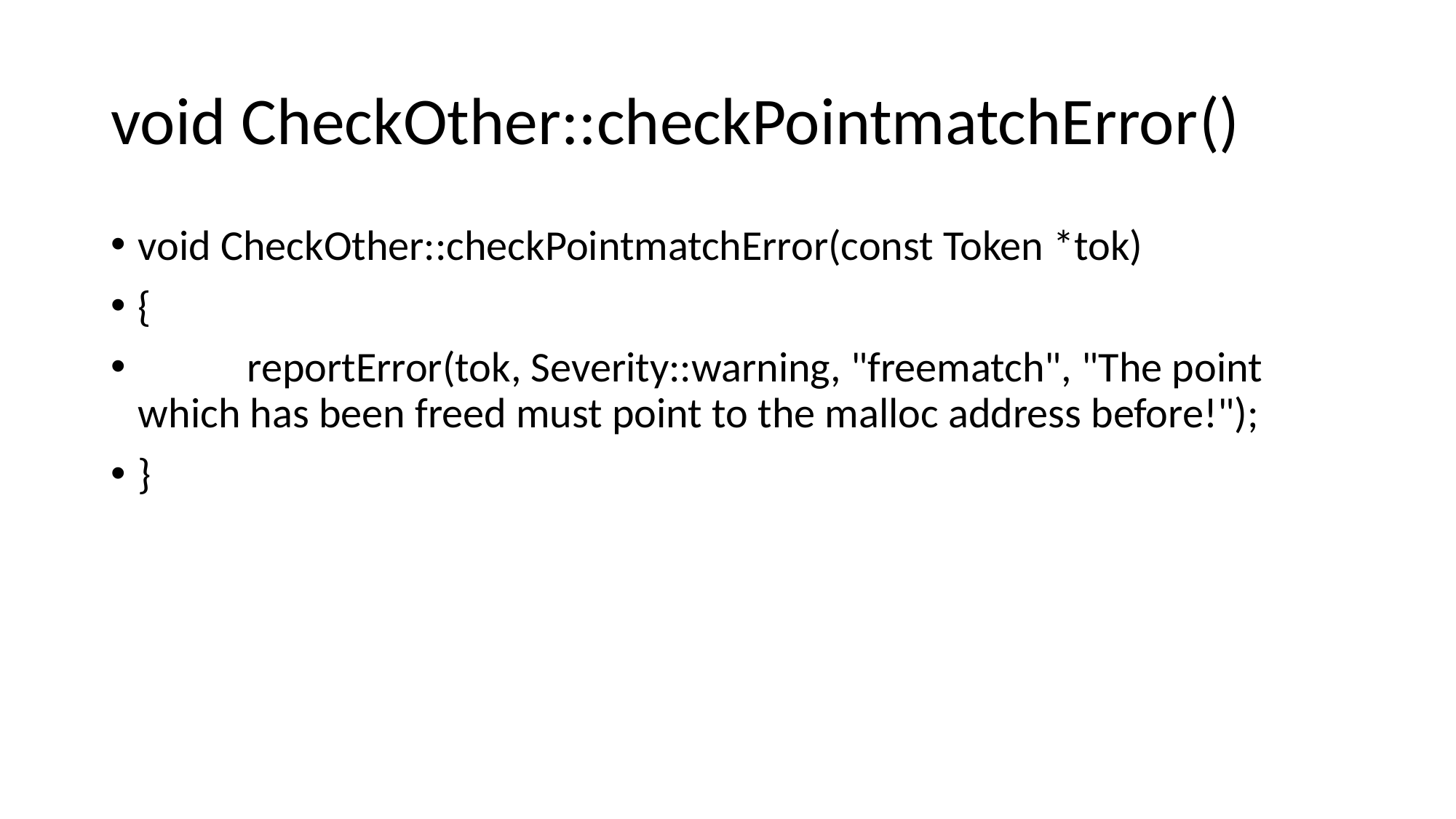

# void CheckOther::checkPointmatchError()
void CheckOther::checkPointmatchError(const Token *tok)
{
	reportError(tok, Severity::warning, "freematch", "The point which has been freed must point to the malloc address before!");
}